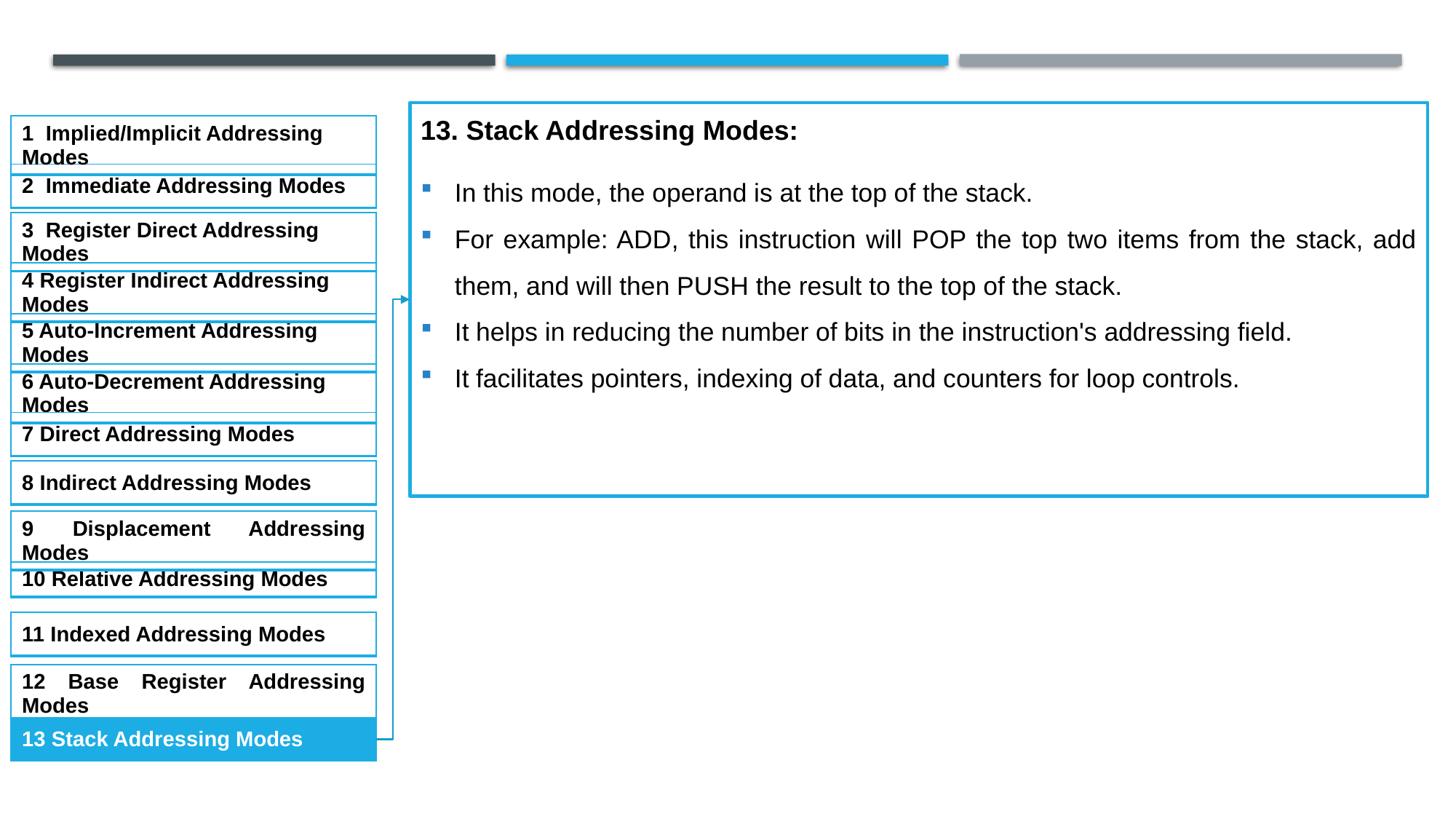

13. Stack Addressing Modes:
In this mode, the operand is at the top of the stack.
For example: ADD, this instruction will POP the top two items from the stack, add them, and will then PUSH the result to the top of the stack.
It helps in reducing the number of bits in the instruction's addressing field.
It facilitates pointers, indexing of data, and counters for loop controls.

| 1 Implied/Implicit Addressing Modes |
| --- |
| 2 Immediate Addressing Modes |
| --- |
| 3 Register Direct Addressing Modes |
| --- |
| 4 Register Indirect Addressing Modes |
| --- |
| 5 Auto-Increment Addressing Modes |
| --- |
| 6 Auto-Decrement Addressing Modes |
| --- |
| 7 Direct Addressing Modes |
| --- |
| 8 Indirect Addressing Modes |
| --- |
| 9 Displacement Addressing Modes |
| --- |
| 10 Relative Addressing Modes |
| --- |
| 11 Indexed Addressing Modes |
| --- |
| 12 Base Register Addressing Modes |
| --- |
| 13 Stack Addressing Modes |
| --- |